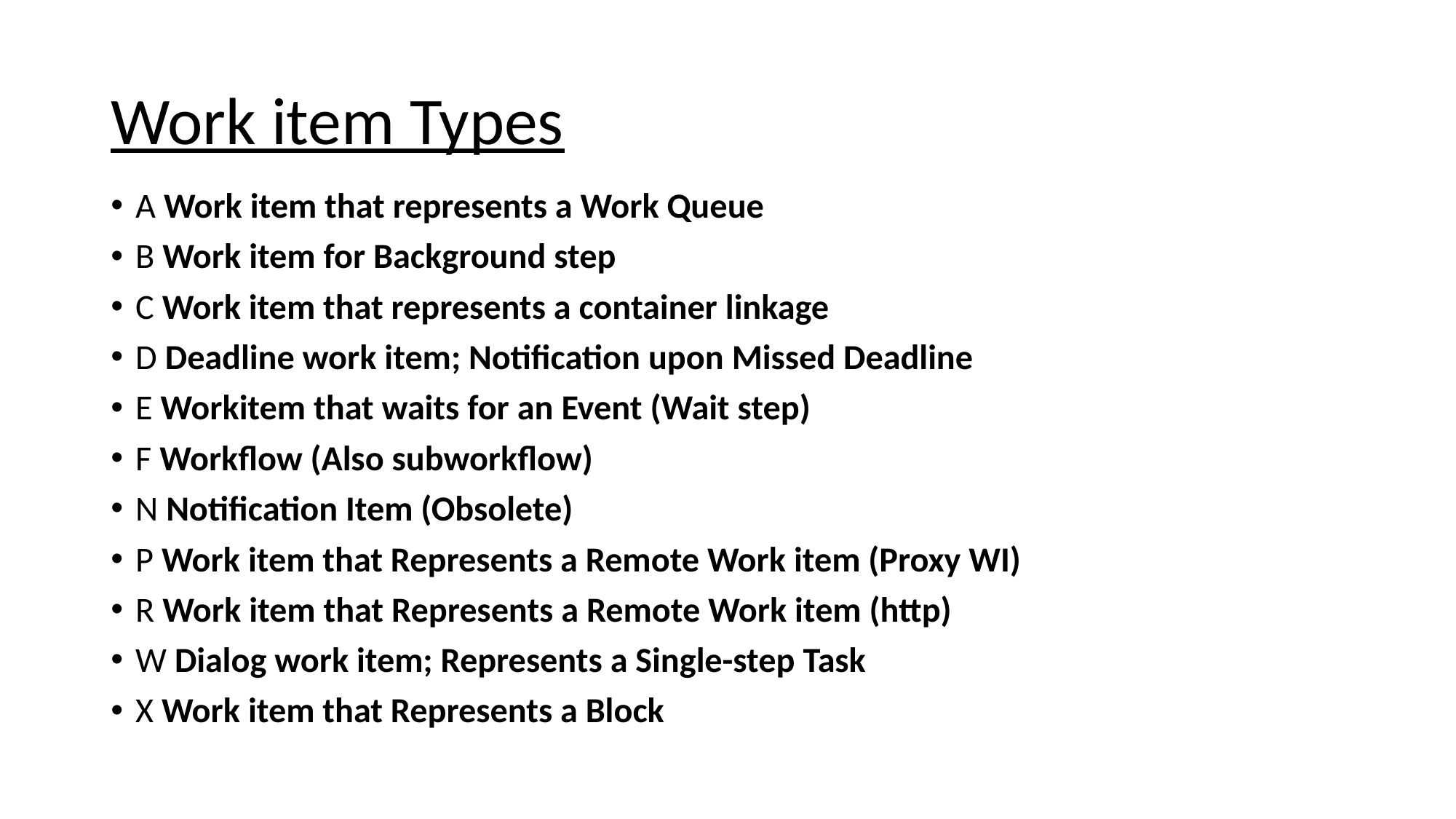

# Work item Types
A Work item that represents a Work Queue
B Work item for Background step
C Work item that represents a container linkage
D Deadline work item; Notification upon Missed Deadline
E Workitem that waits for an Event (Wait step)
F Workflow (Also subworkflow)
N Notification Item (Obsolete)
P Work item that Represents a Remote Work item (Proxy WI)
R Work item that Represents a Remote Work item (http)
W Dialog work item; Represents a Single-step Task
X Work item that Represents a Block